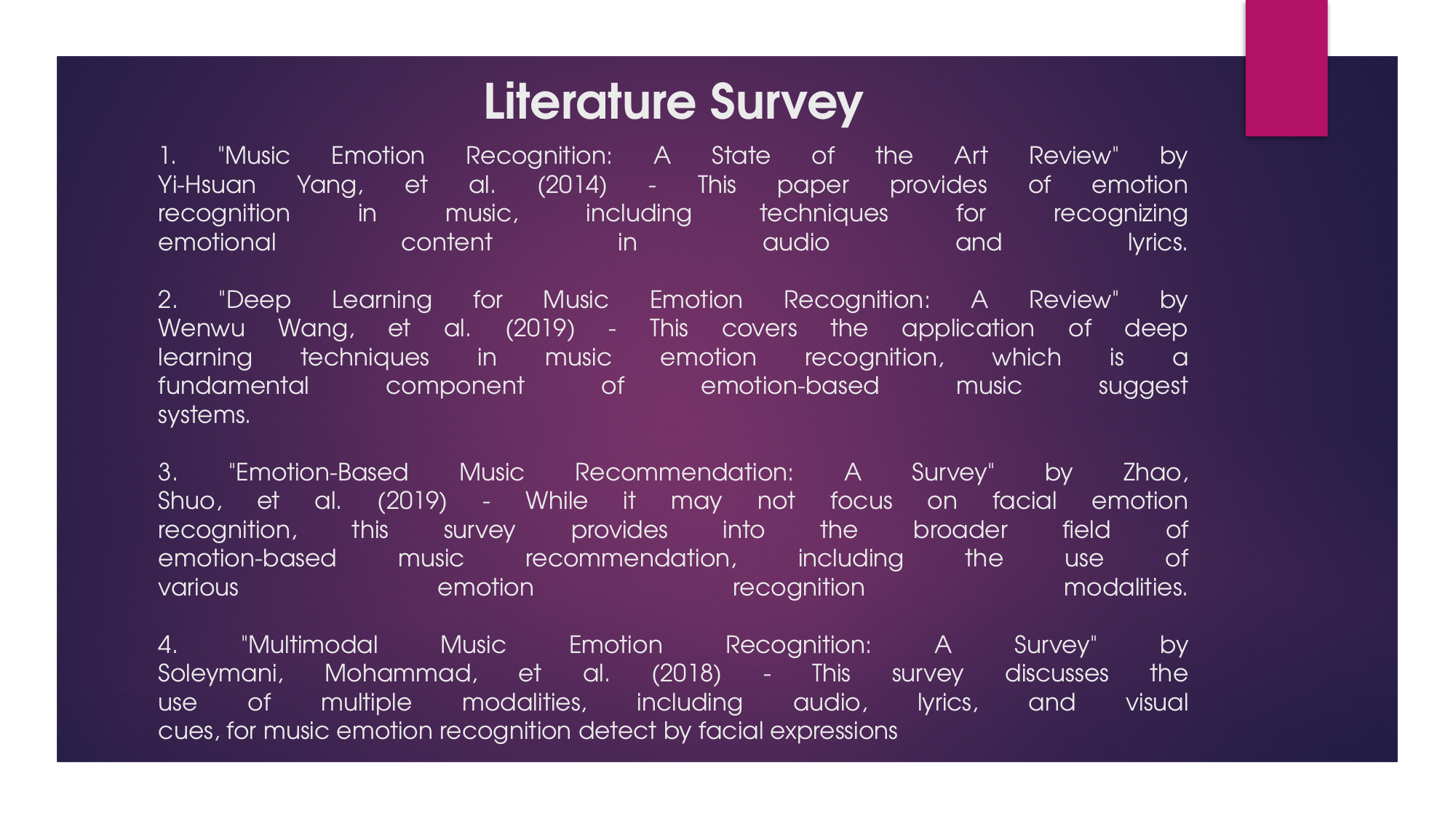

Literature Survey
# 1. "Music Emotion Recognition: A State of the Art Review" by Yi-Hsuan Yang, et al. (2014) - This paper provides of emotion recognition in music, including techniques for recognizing emotional content in audio and lyrics. 2. "Deep Learning for Music Emotion Recognition: A Review" by Wenwu Wang, et al. (2019) - This covers the application of deep learning techniques in music emotion recognition, which is a fundamental component of emotion-based music suggest systems. 3. "Emotion-Based Music Recommendation: A Survey" by Zhao, Shuo, et al. (2019) - While it may not focus on facial emotion recognition, this survey provides into the broader field of emotion-based music recommendation, including the use of various emotion recognition modalities. 4. "Multimodal Music Emotion Recognition: A Survey" by Soleymani, Mohammad, et al. (2018) - This survey discusses the use of multiple modalities, including audio, lyrics, and visual cues, for music emotion recognition detect by facial expressions